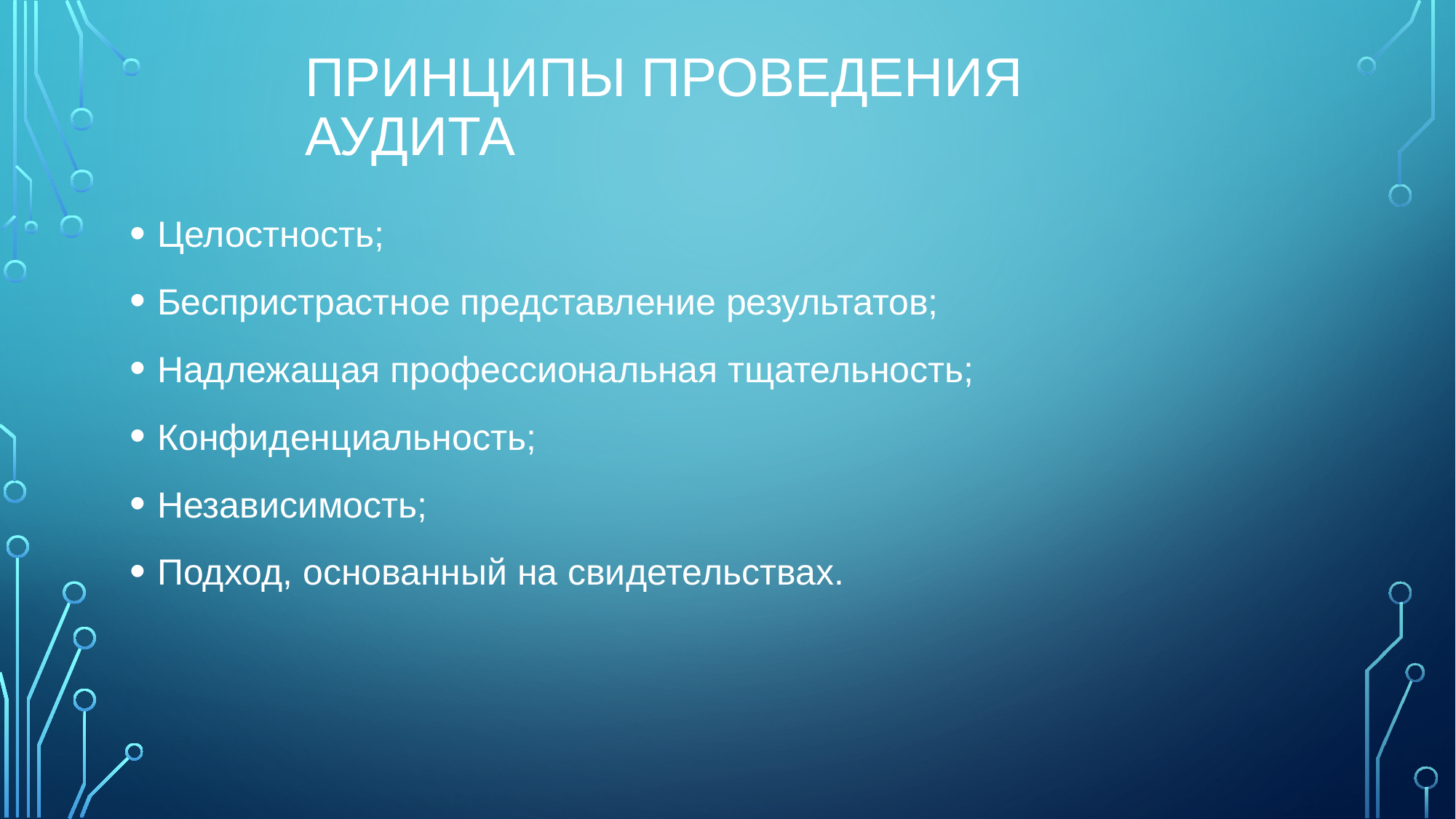

# Принципы проведения аудита
Целостность;
Беспристрастное представление результатов;
Надлежащая профессиональная тщательность;
Конфиденциальность;
Независимость;
Подход, основанный на свидетельствах.